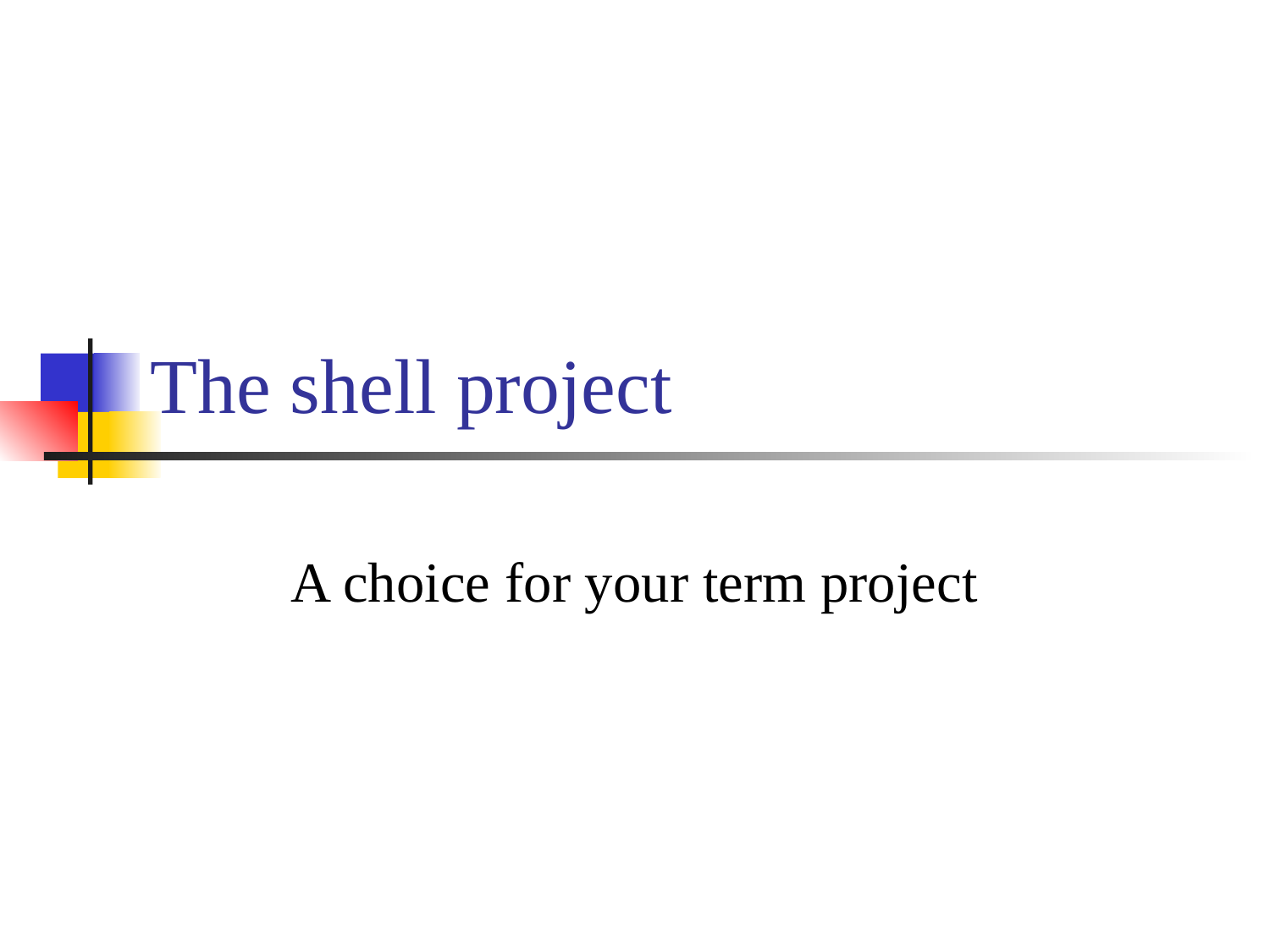

# The shell project
A choice for your term project